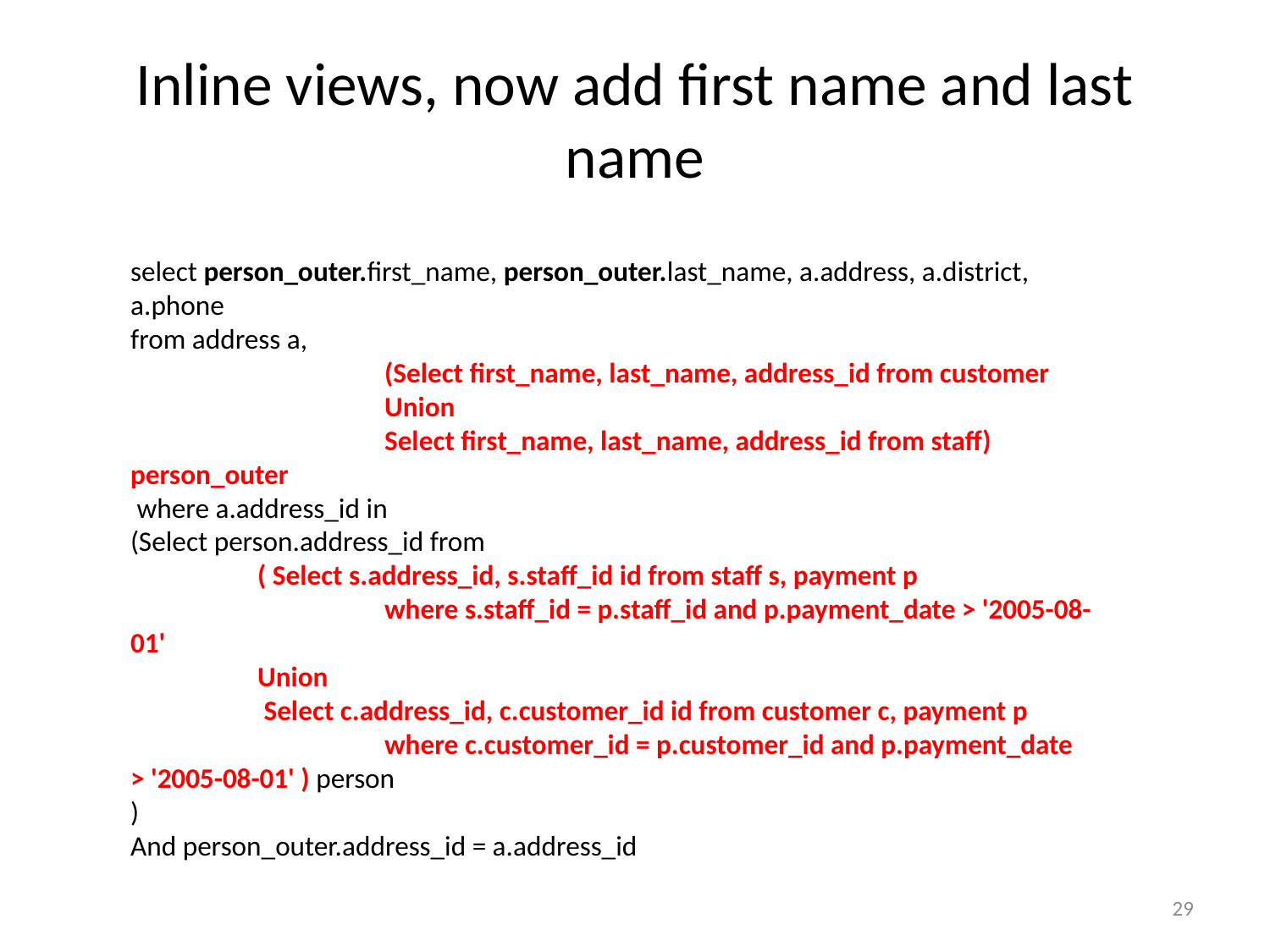

# Inline views, now add first name and last name
select person_outer.first_name, person_outer.last_name, a.address, a.district, a.phone
from address a,
		(Select first_name, last_name, address_id from customer
		Union
		Select first_name, last_name, address_id from staff) person_outer
 where a.address_id in
(Select person.address_id from
	( Select s.address_id, s.staff_id id from staff s, payment p
		where s.staff_id = p.staff_id and p.payment_date > '2005-08-01'
	Union
	 Select c.address_id, c.customer_id id from customer c, payment p
		where c.customer_id = p.customer_id and p.payment_date > '2005-08-01' ) person
)
And person_outer.address_id = a.address_id

29